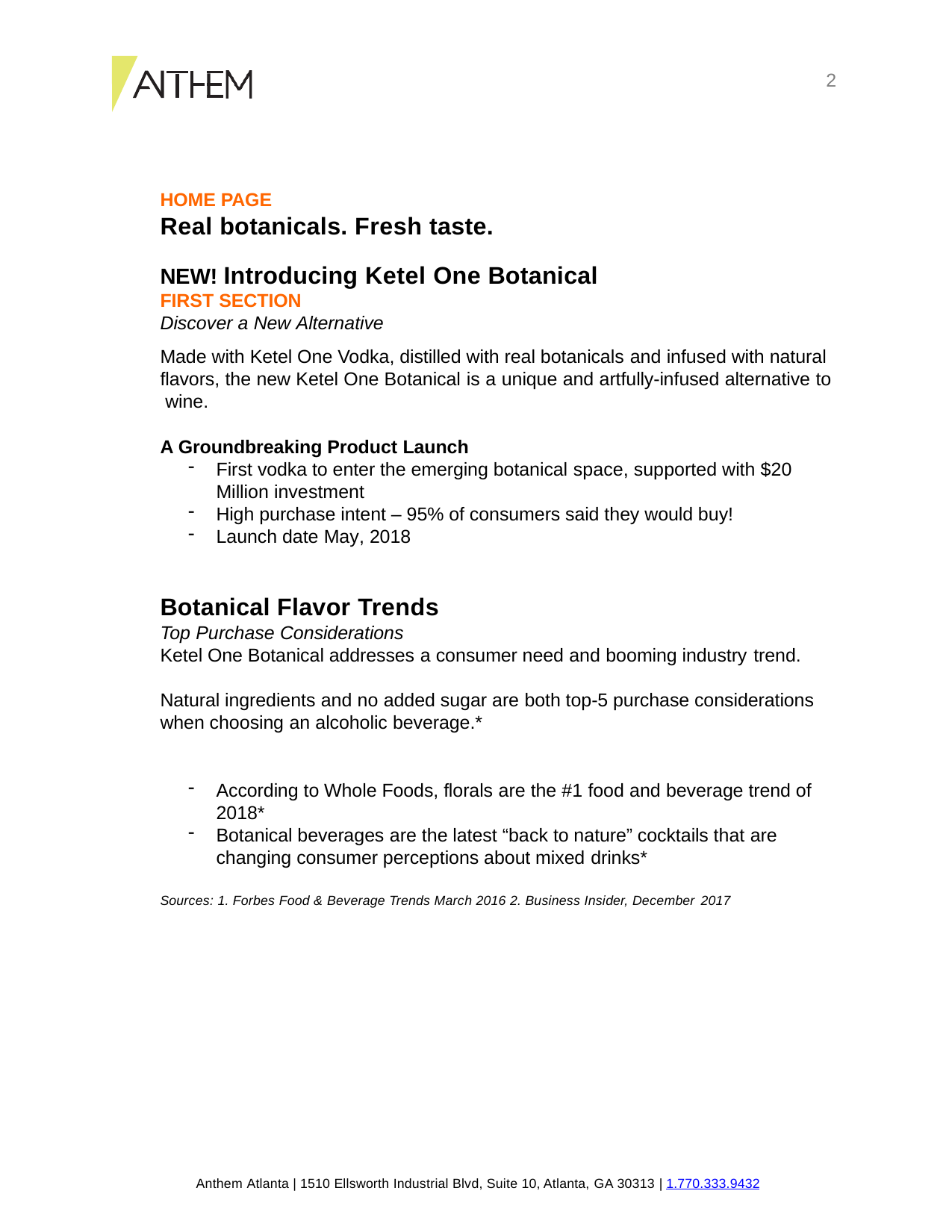

2
HOME PAGE
Real botanicals. Fresh taste.
NEW! Introducing Ketel One Botanical
FIRST SECTION
Discover a New Alternative
Made with Ketel One Vodka, distilled with real botanicals and infused with natural  flavors, the new Ketel One Botanical is a unique and artfully-infused alternative to  wine.

A Groundbreaking Product Launch
First vodka to enter the emerging botanical space, supported with $20 Million investment
High purchase intent – 95% of consumers said they would buy!
Launch date May, 2018

Botanical Flavor Trends
Top Purchase Considerations
Ketel One Botanical addresses a consumer need and booming industry trend.

Natural ingredients and no added sugar are both top-5 purchase considerations  when choosing an alcoholic beverage.*

According to Whole Foods, florals are the #1 food and beverage trend of  2018*
Botanical beverages are the latest “back to nature” cocktails that are  changing consumer perceptions about mixed drinks*

Sources: 1. Forbes Food & Beverage Trends March 2016 2. Business Insider, December 2017

Anthem Atlanta | 1510 Ellsworth Industrial Blvd, Suite 10, Atlanta, GA 30313 | 1.770.333.9432